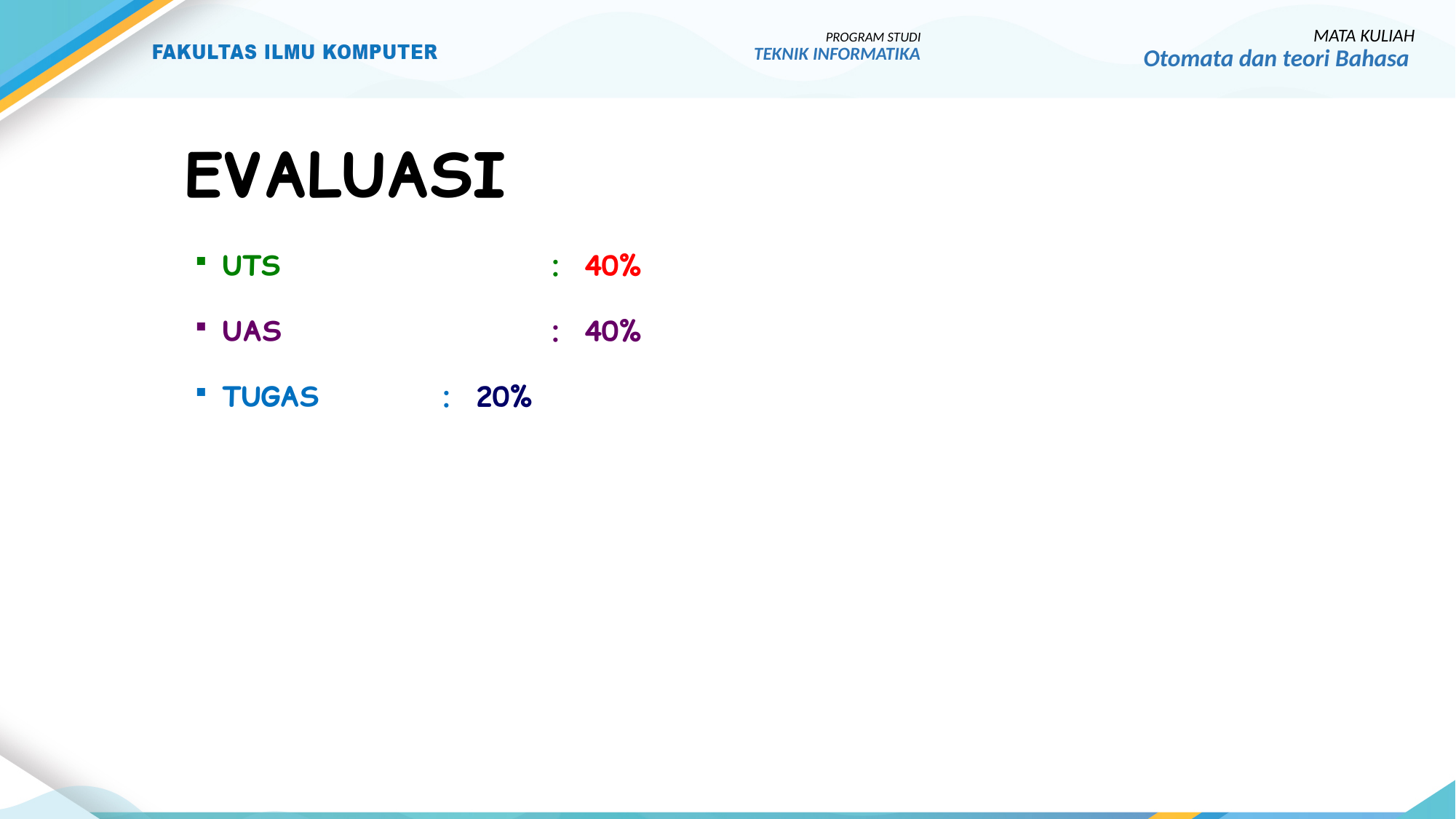

MATA KULIAH
Otomata dan teori Bahasa
PROGRAM STUDI
TEKNIK INFORMATIKA
# EVALUASI
UTS			:  40%

UAS			:  40%

TUGAS		:  20%